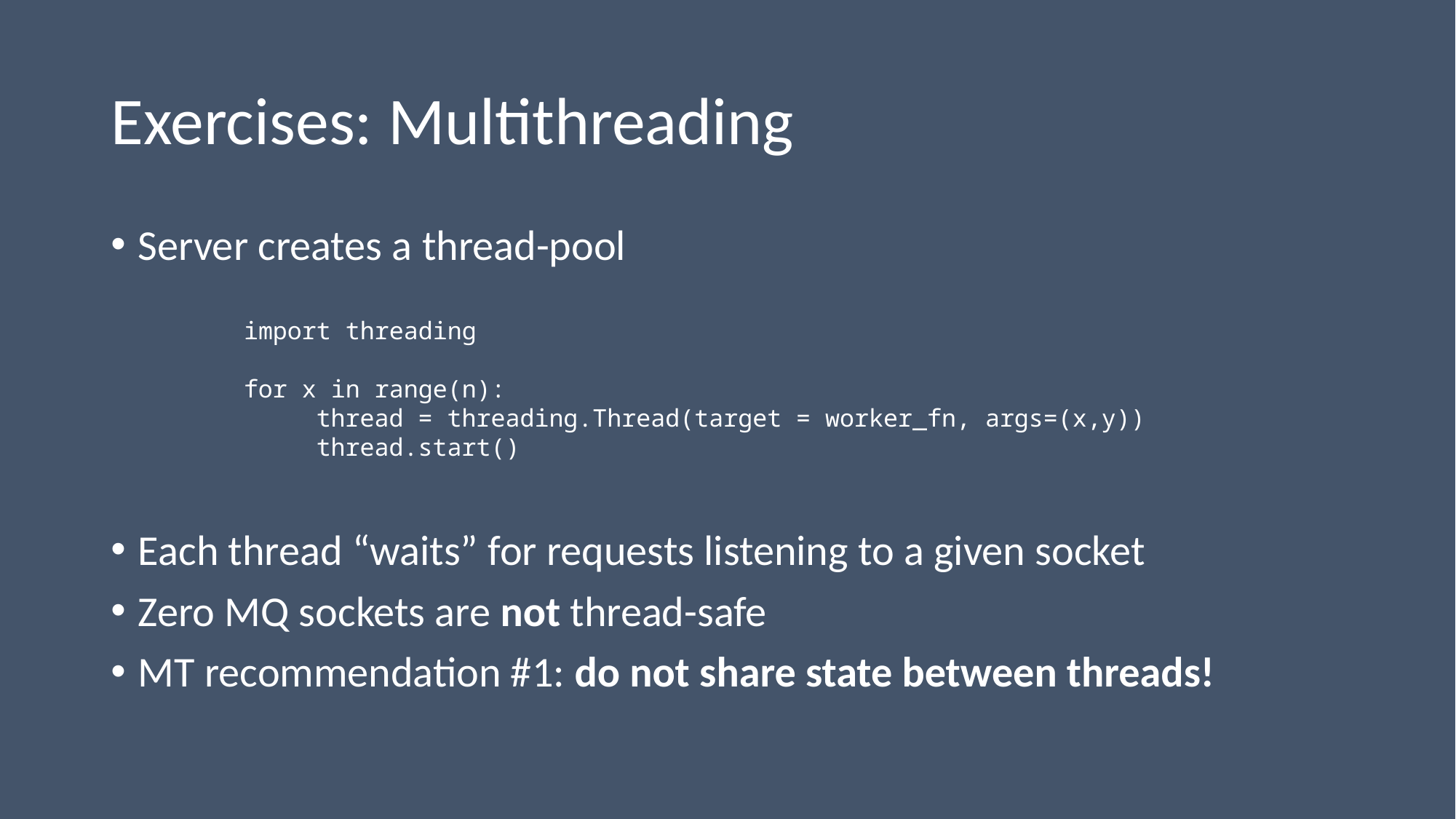

# Exercises: Multithreading
Server creates a thread-pool

Each thread “waits” for requests listening to a given socket
Zero MQ sockets are not thread-safe
MT recommendation #1: do not share state between threads!

import threading

for x in range(n):
     thread = threading.Thread(target = worker_fn, args=(x,y))
     thread.start()